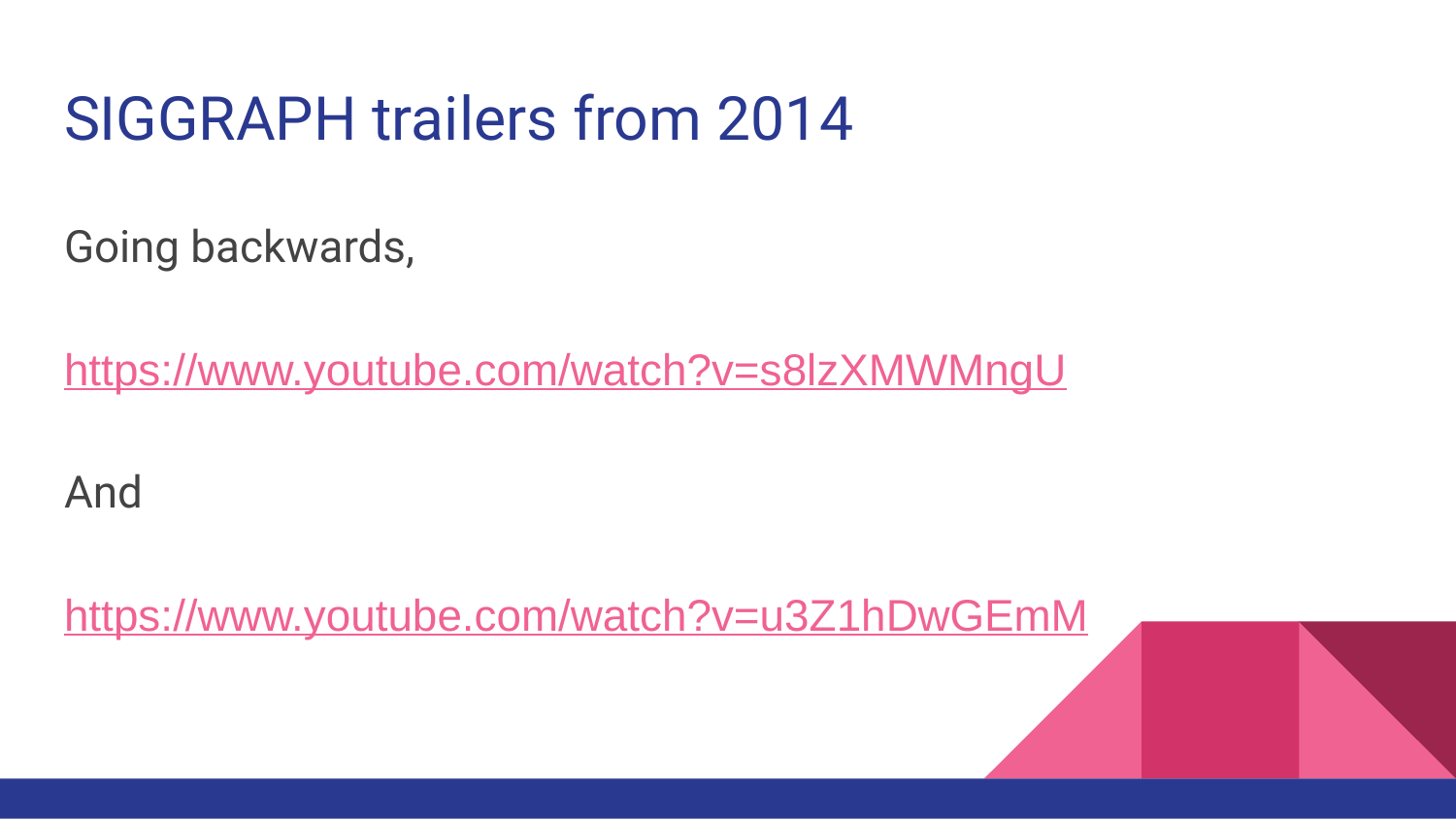

# SIGGRAPH trailers from 2014
Going backwards,

https://www.youtube.com/watch?v=s8lzXMWMngU

And

https://www.youtube.com/watch?v=u3Z1hDwGEmM